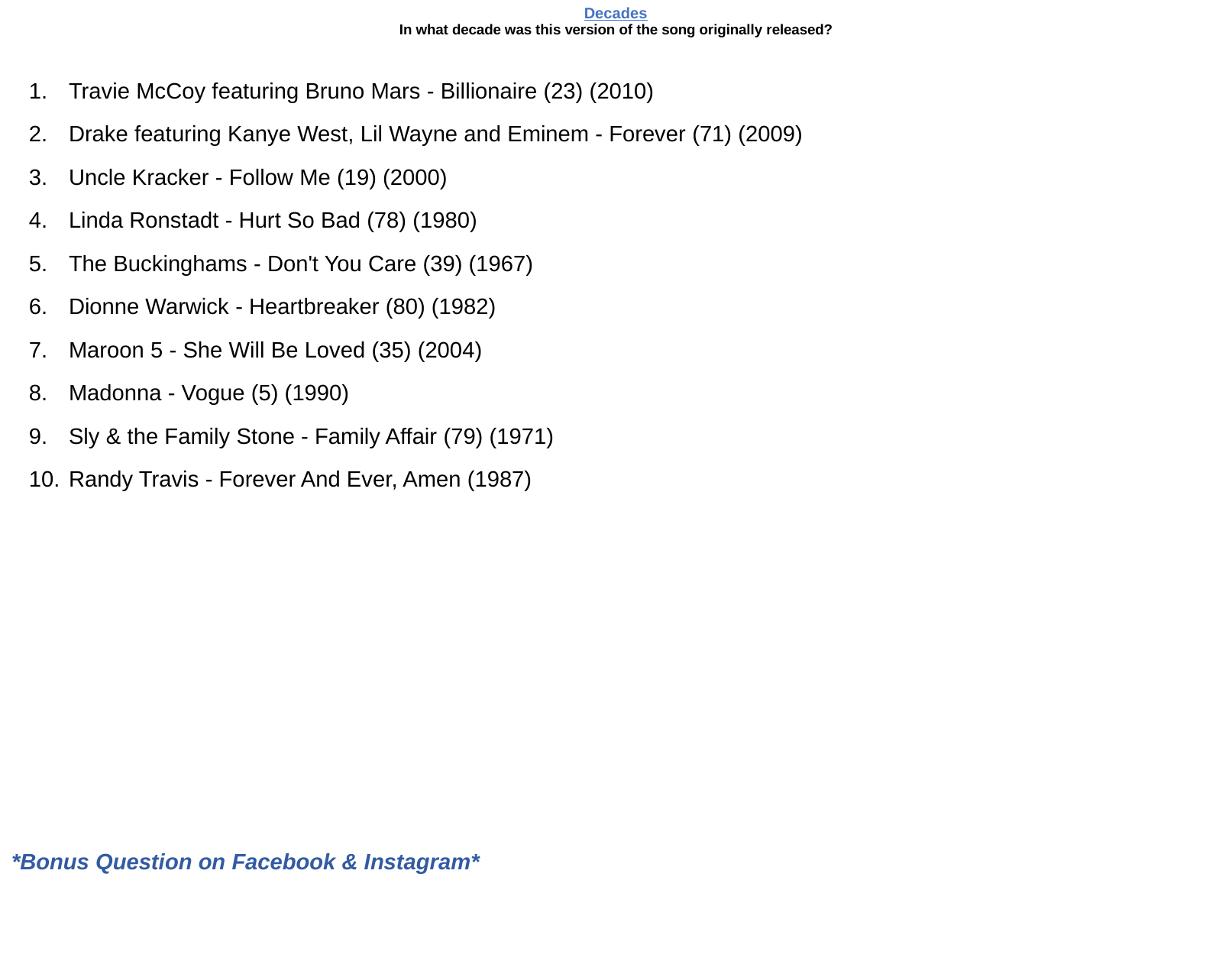

# Decades In what decade was this version of the song originally released?
Travie McCoy featuring Bruno Mars - Billionaire (23) (2010)
Drake featuring Kanye West, Lil Wayne and Eminem - Forever (71) (2009)
Uncle Kracker - Follow Me (19) (2000)
Linda Ronstadt - Hurt So Bad (78) (1980)
The Buckinghams - Don't You Care (39) (1967)
Dionne Warwick - Heartbreaker (80) (1982)
Maroon 5 - She Will Be Loved (35) (2004)
Madonna - Vogue (5) (1990)
Sly & the Family Stone - Family Affair (79) (1971)
Randy Travis - Forever And Ever, Amen (1987)